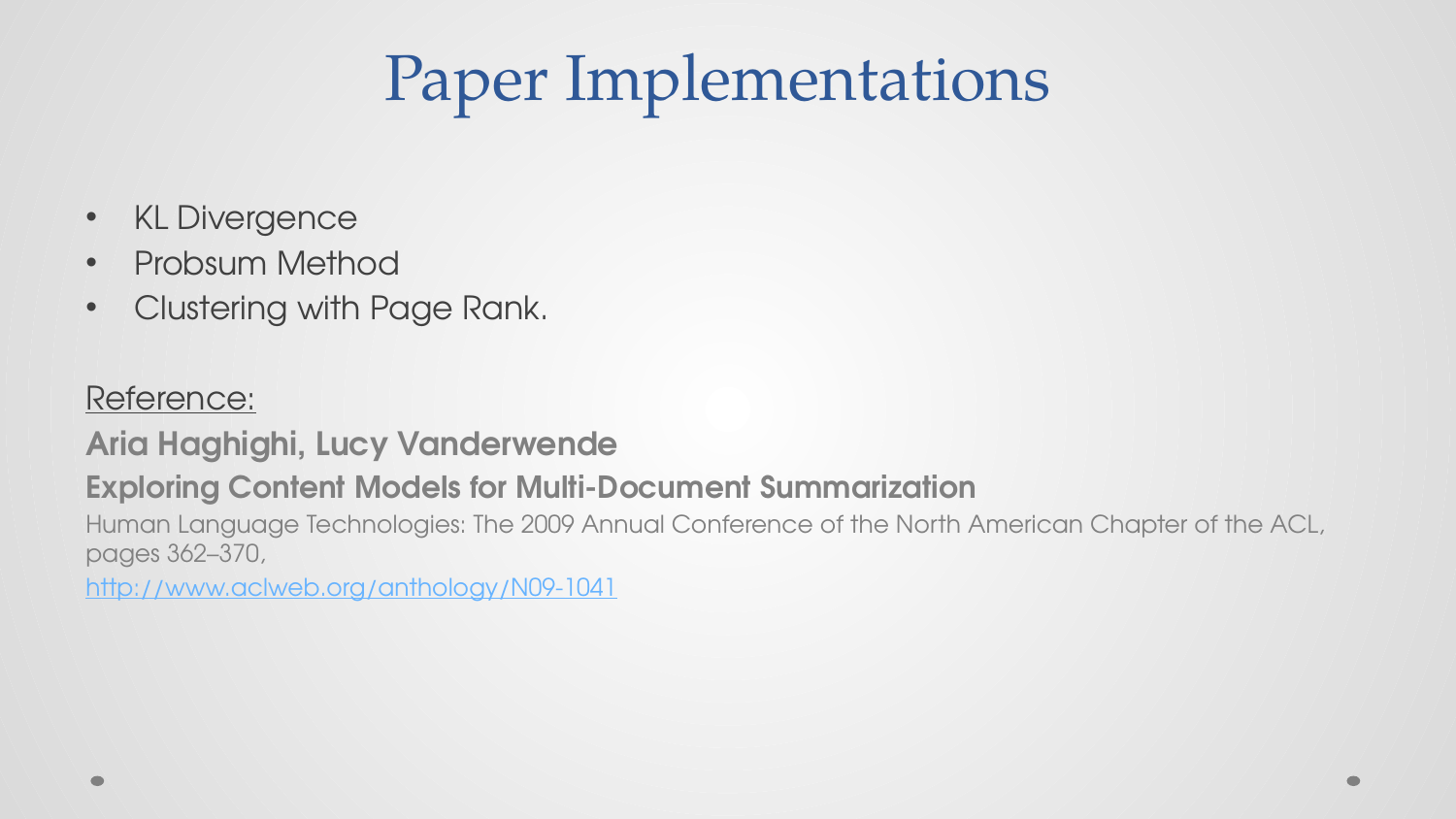

# Paper Implementations
KL Divergence
Probsum Method
Clustering with Page Rank.

Reference:
Aria Haghighi, Lucy Vanderwende
Exploring Content Models for Multi-Document Summarization
Human Language Technologies: The 2009 Annual Conference of the North American Chapter of the ACL, pages 362–370,
http://www.aclweb.org/anthology/N09-1041